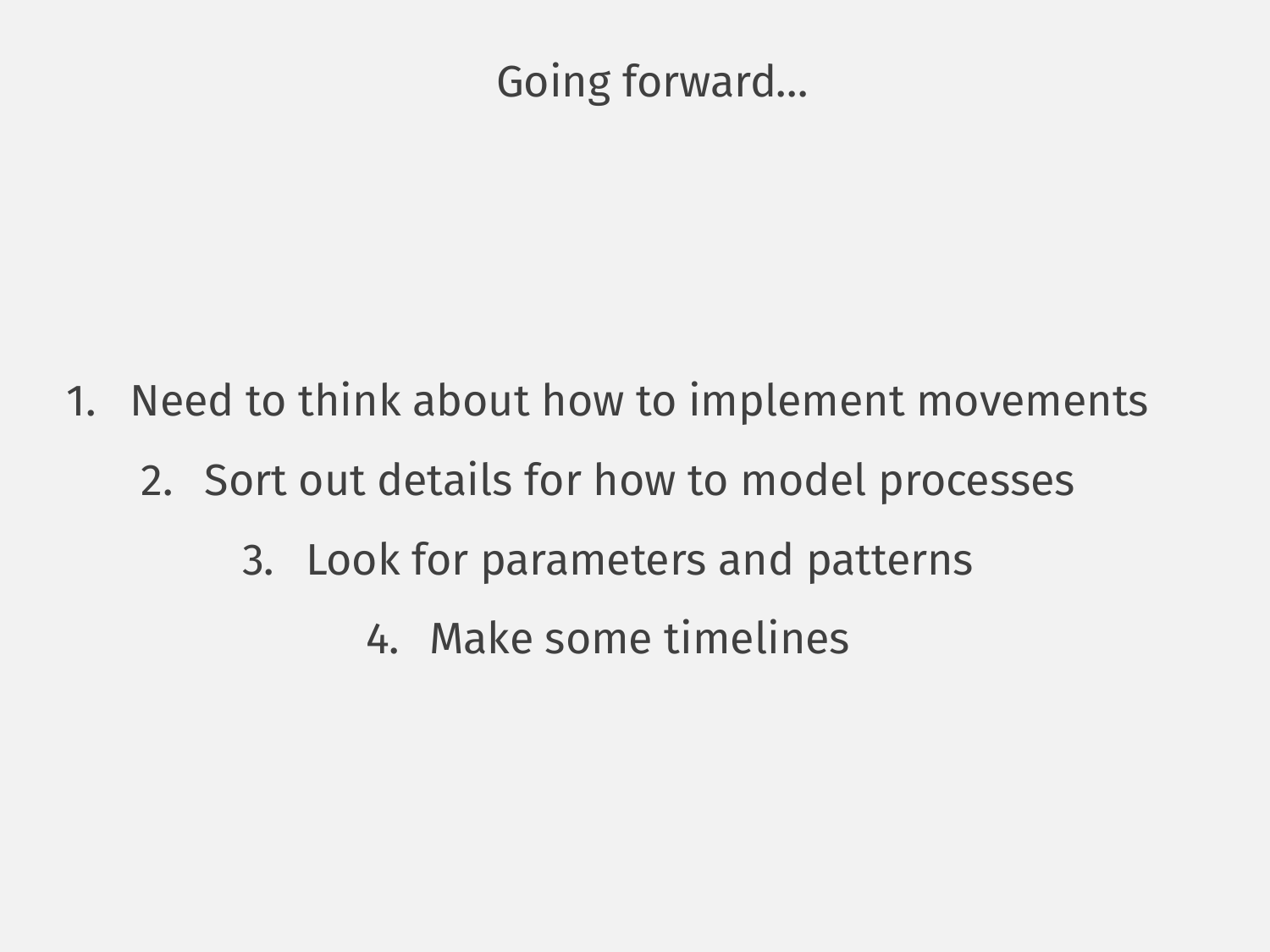

# Going forward…
Need to think about how to implement movements
Sort out details for how to model processes
Look for parameters and patterns
Make some timelines